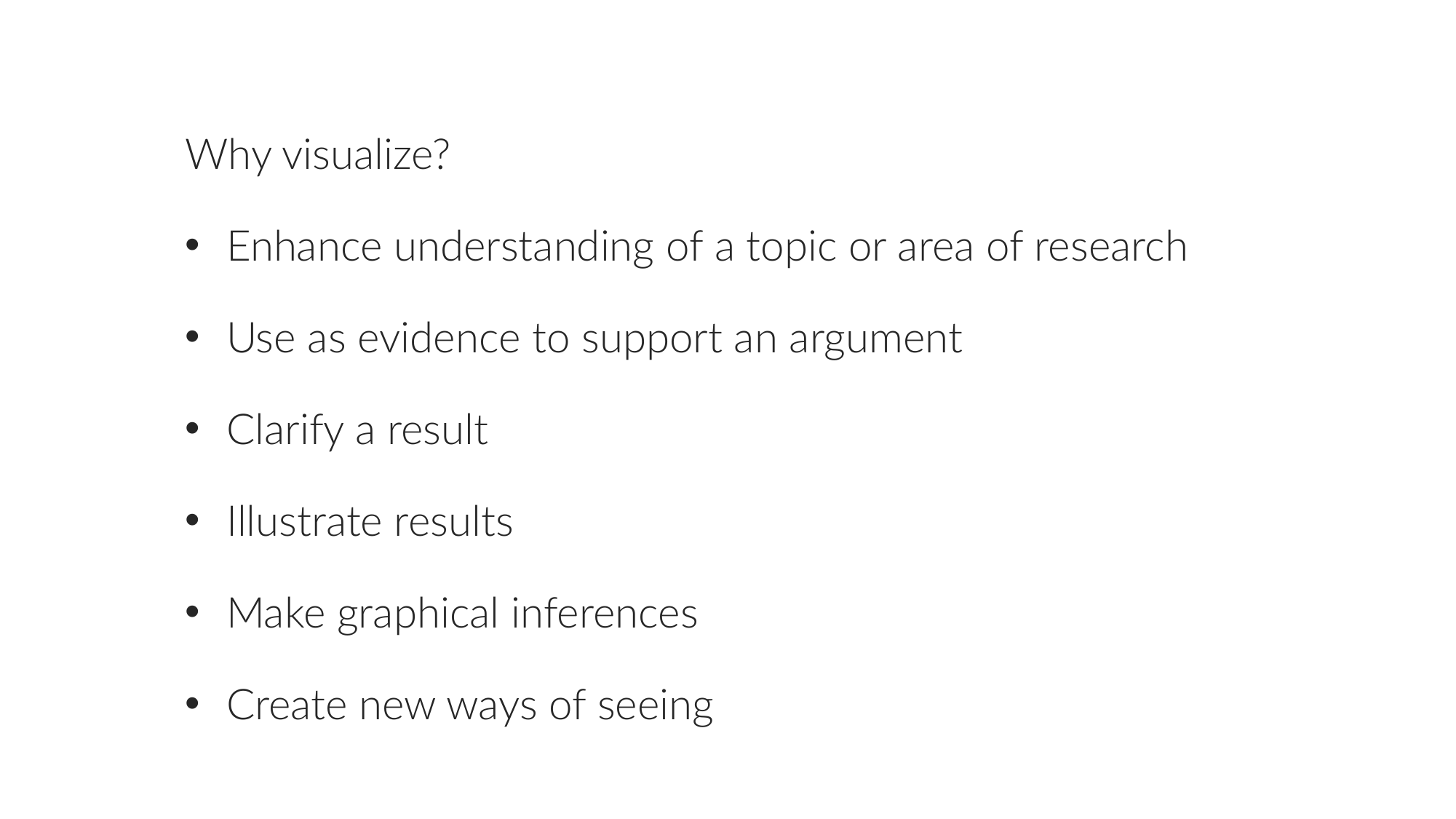

Why visualize?
Enhance understanding of a topic or area of research
Use as evidence to support an argument
Clarify a result
Illustrate results
Make graphical inferences
Create new ways of seeing